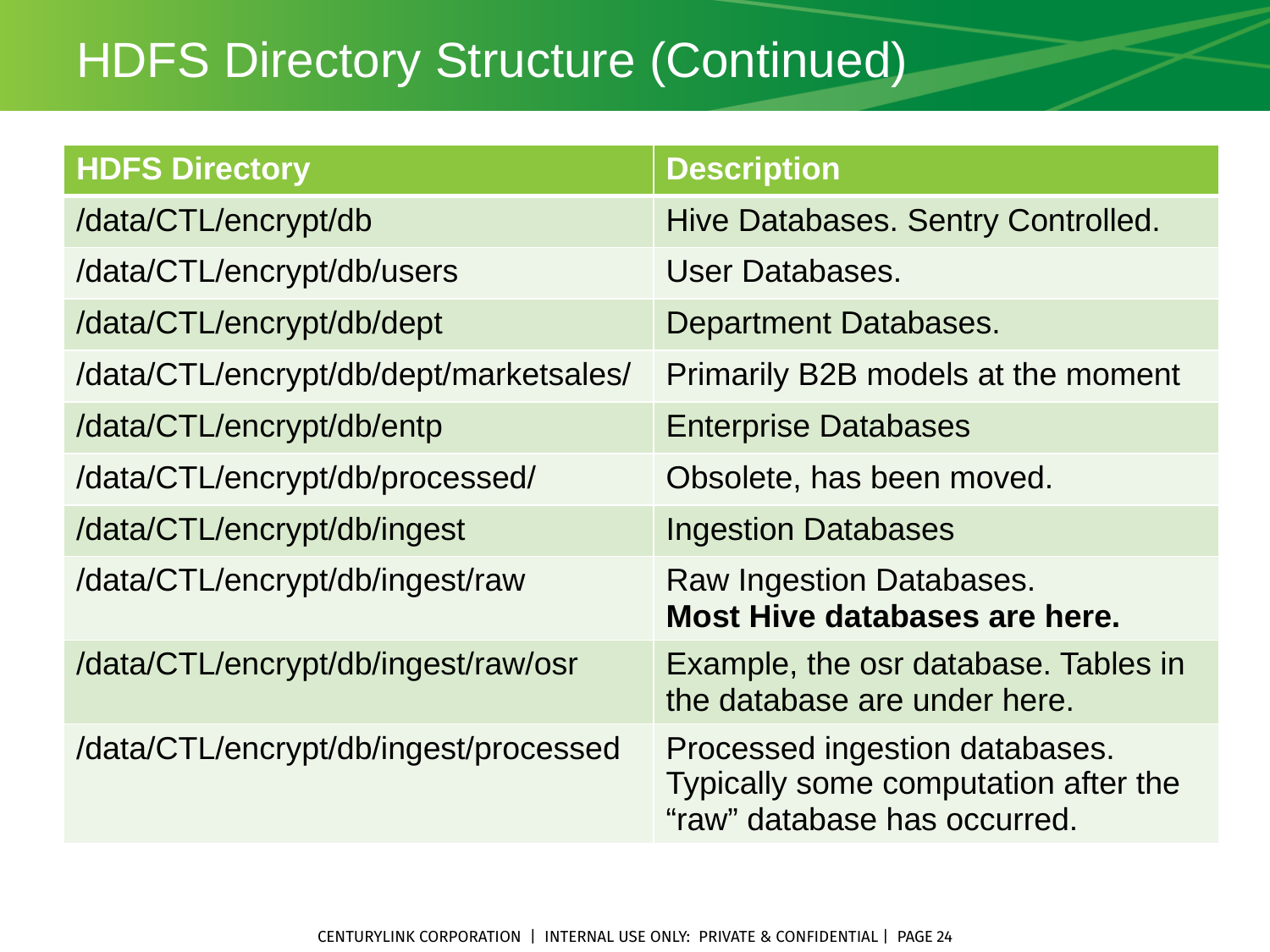

# HDFS Directory Structure (Continued)
| HDFS Directory | Description |
| --- | --- |
| /data/CTL/encrypt/db | Hive Databases. Sentry Controlled. |
| /data/CTL/encrypt/db/users | User Databases. |
| /data/CTL/encrypt/db/dept | Department Databases. |
| /data/CTL/encrypt/db/dept/marketsales/ | Primarily B2B models at the moment |
| /data/CTL/encrypt/db/entp | Enterprise Databases |
| /data/CTL/encrypt/db/processed/ | Obsolete, has been moved. |
| /data/CTL/encrypt/db/ingest | Ingestion Databases |
| /data/CTL/encrypt/db/ingest/raw | Raw Ingestion Databases. Most Hive databases are here. |
| /data/CTL/encrypt/db/ingest/raw/osr | Example, the osr database. Tables in the database are under here. |
| /data/CTL/encrypt/db/ingest/processed | Processed ingestion databases. Typically some computation after the “raw” database has occurred. |